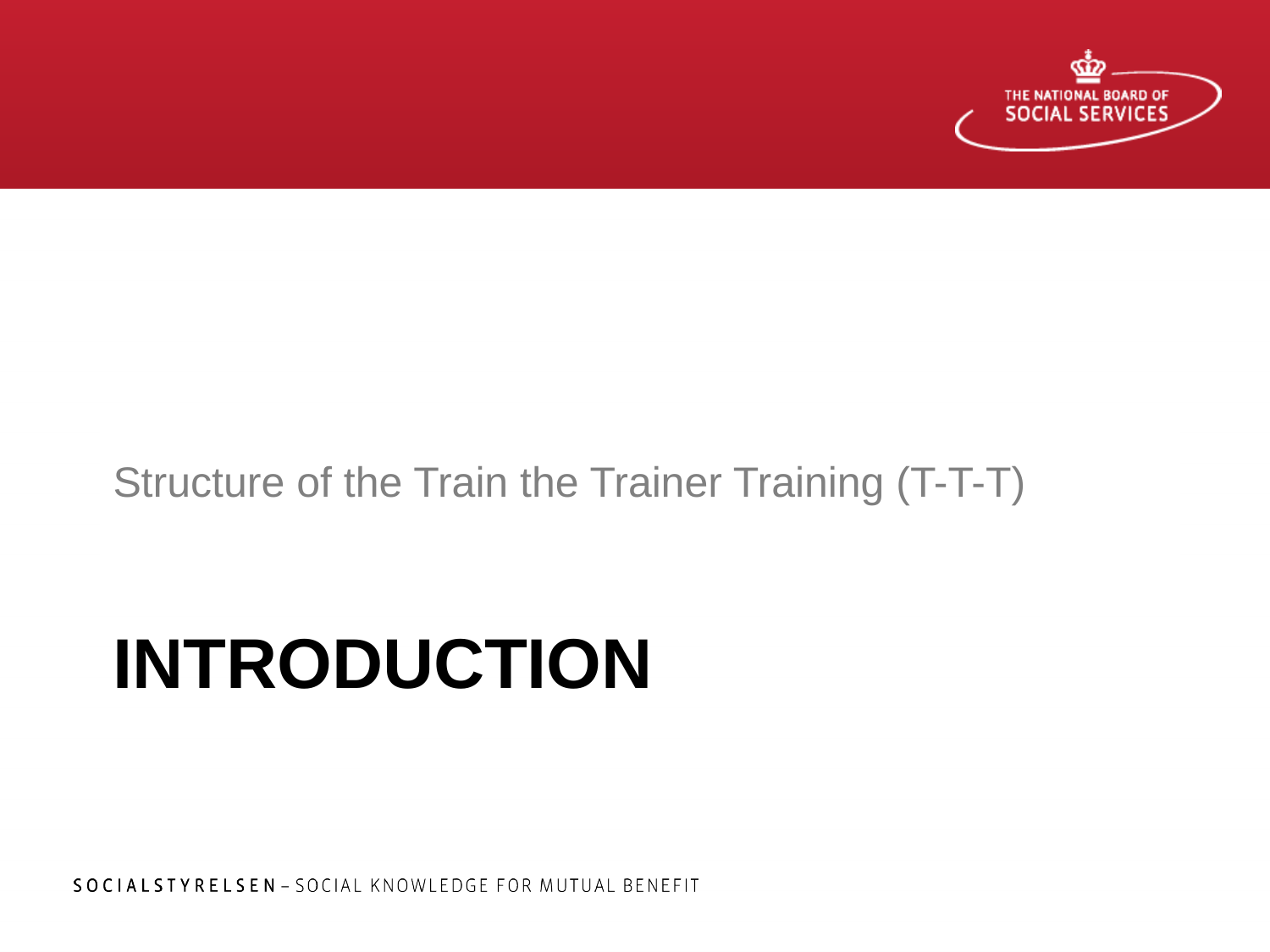

Structure of the Train the Trainer Training (T-T-T)

# Introduction